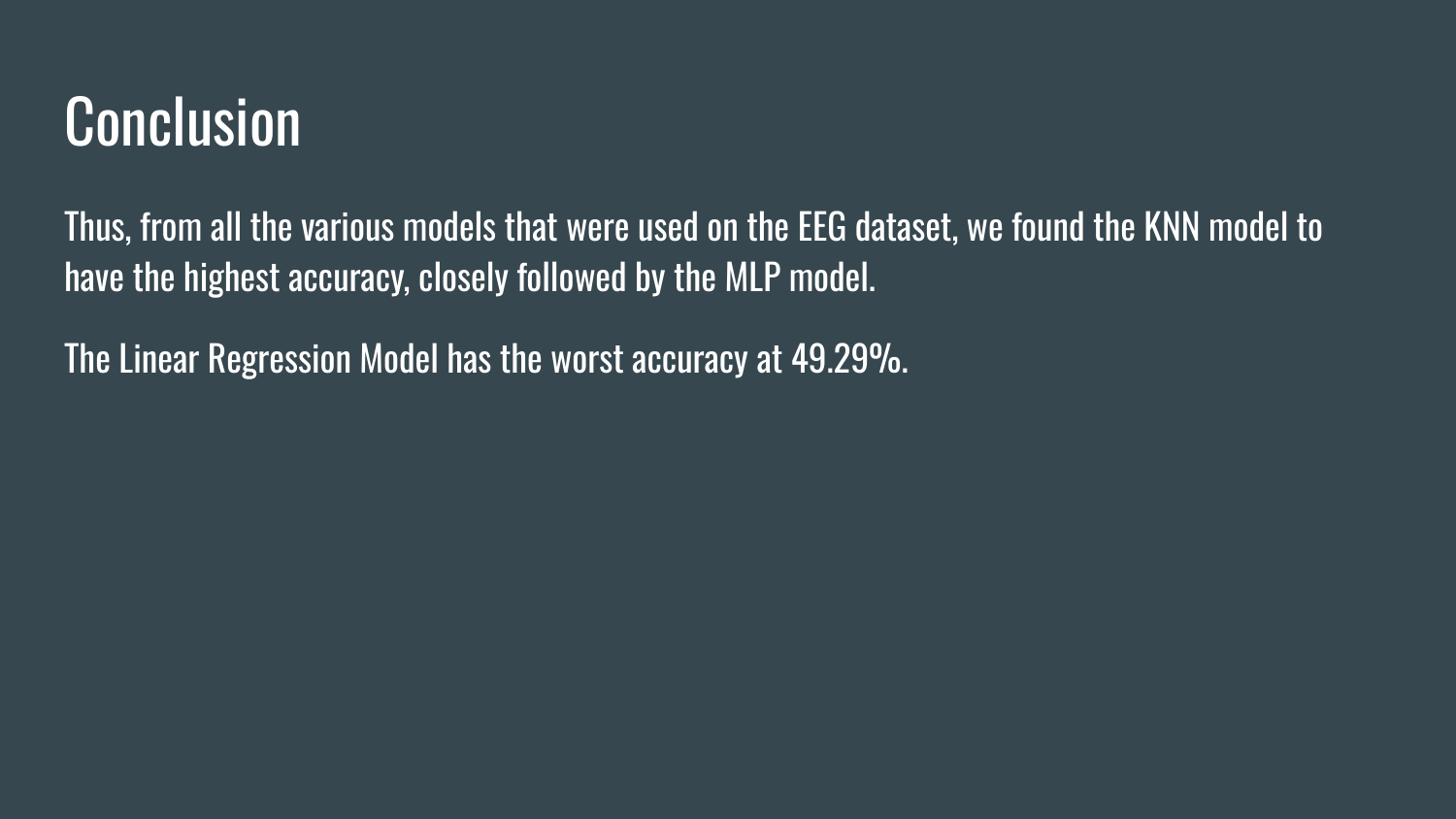

# Conclusion
Thus, from all the various models that were used on the EEG dataset, we found the KNN model to have the highest accuracy, closely followed by the MLP model.
The Linear Regression Model has the worst accuracy at 49.29%.